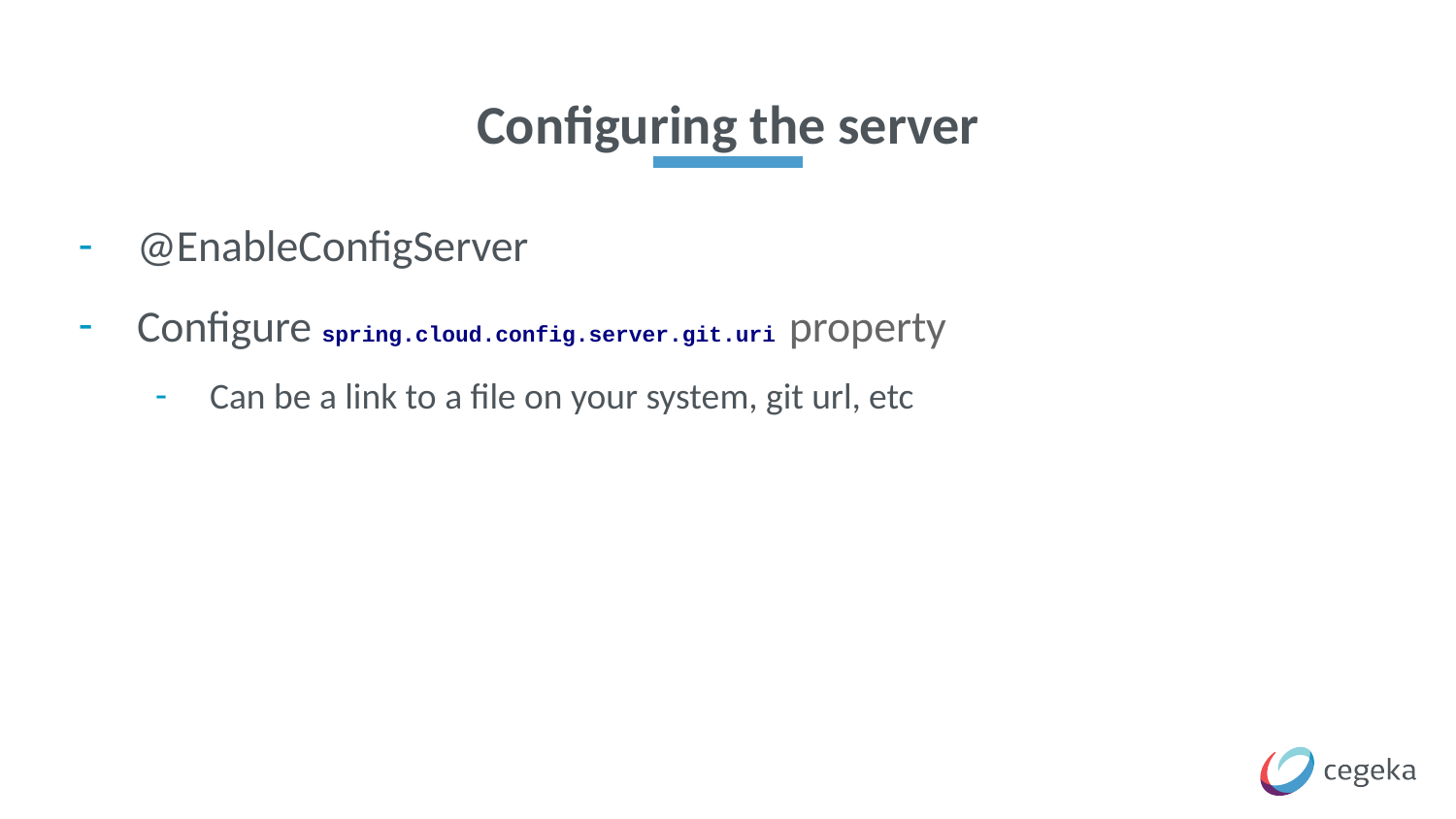

# Configuring the server
@EnableConfigServer
Configure spring.cloud.config.server.git.uri property
Can be a link to a file on your system, git url, etc